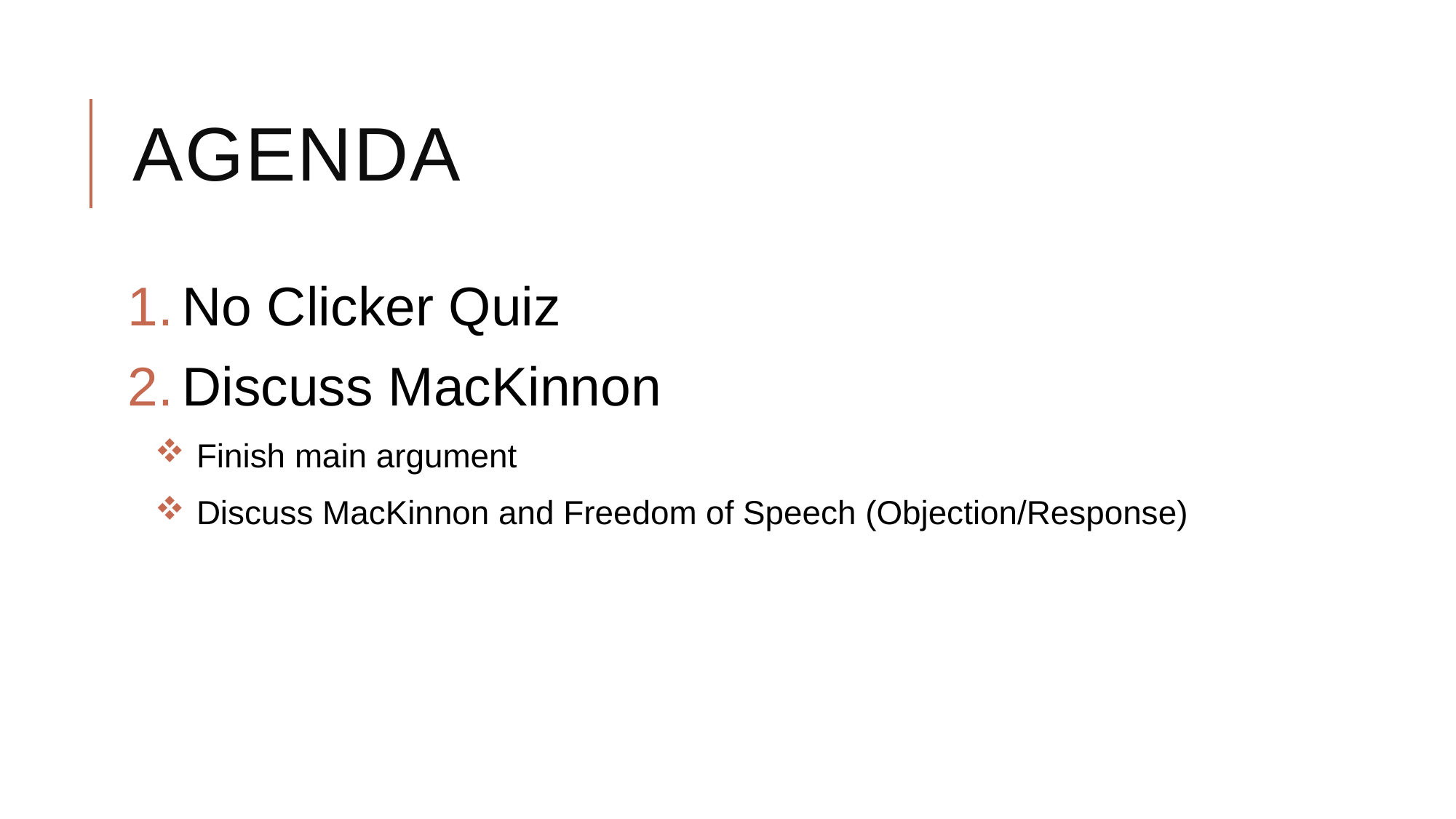

# agenda
No Clicker Quiz
Discuss MacKinnon
Finish main argument
Discuss MacKinnon and Freedom of Speech (Objection/Response)